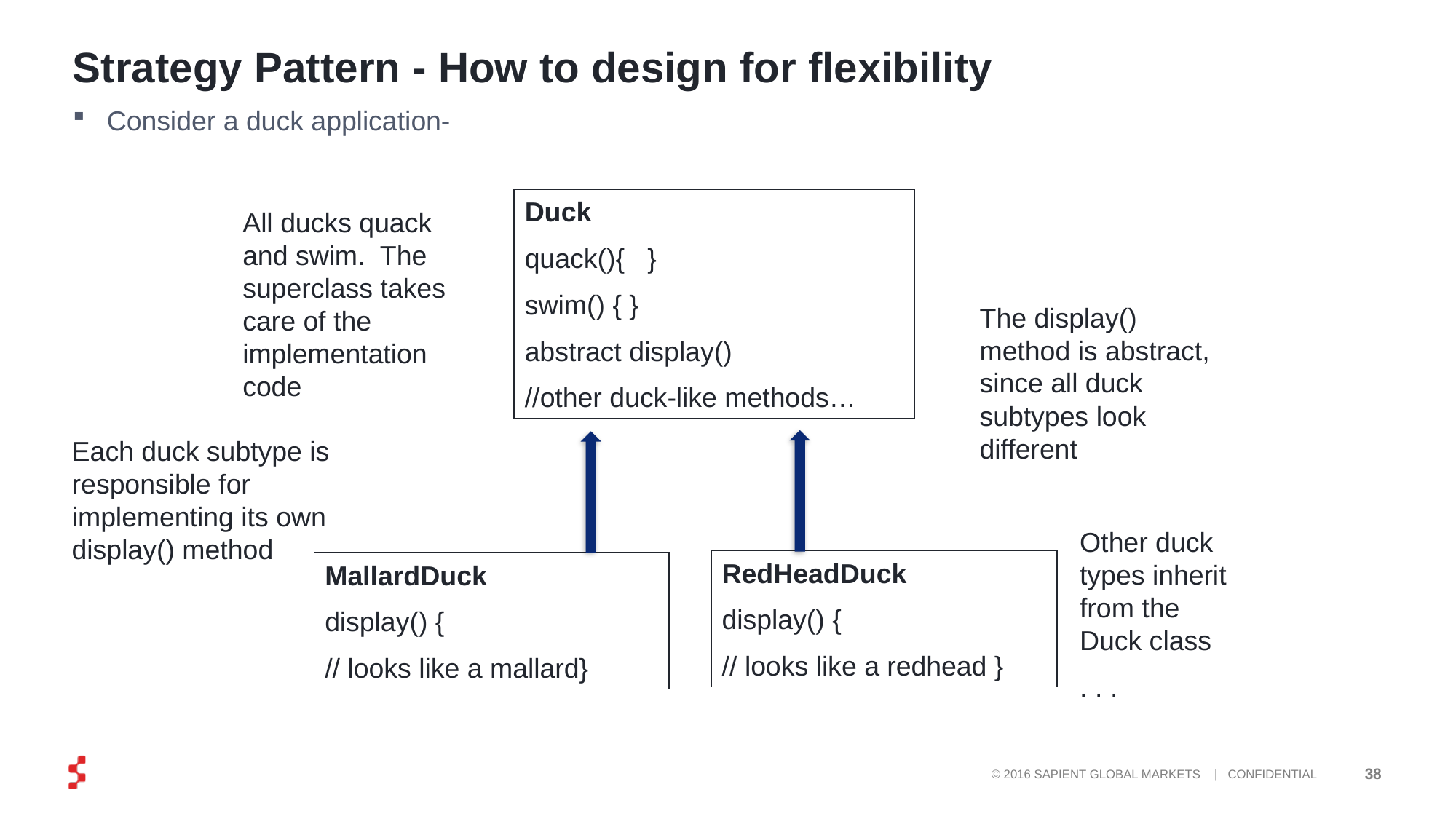

# Strategy Pattern - How to design for flexibility
Consider a duck application-

Duck
quack(){   }
swim() { }
abstract display()
//other duck-like methods…
All ducks quack and swim.  The superclass takes care of the implementation code
The display() method is abstract, since all duck subtypes look different
Each duck subtype is responsible for implementing its own display() method

Other duck types inherit from the Duck class
. . .
RedHeadDuck
display() {
// looks like a redhead }
MallardDuck
display() {
// looks like a mallard}